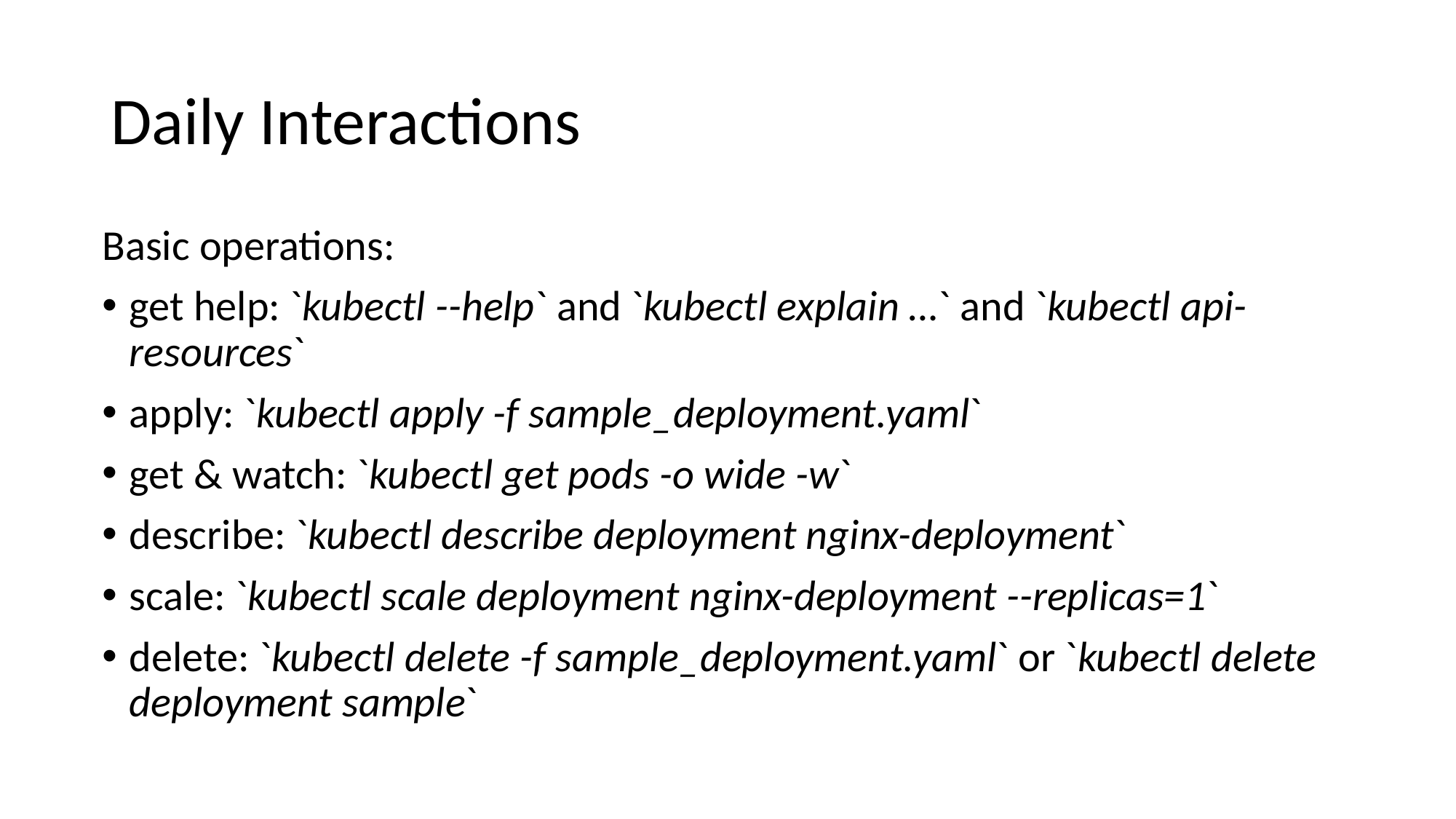

# Daily Interactions
Basic operations:
get help: `kubectl --help` and `kubectl explain …` and `kubectl api-resources`
apply: `kubectl apply -f sample_deployment.yaml`
get & watch: `kubectl get pods -o wide -w`
describe: `kubectl describe deployment nginx-deployment`
scale: `kubectl scale deployment nginx-deployment --replicas=1`
delete: `kubectl delete -f sample_deployment.yaml` or `kubectl delete deployment sample`